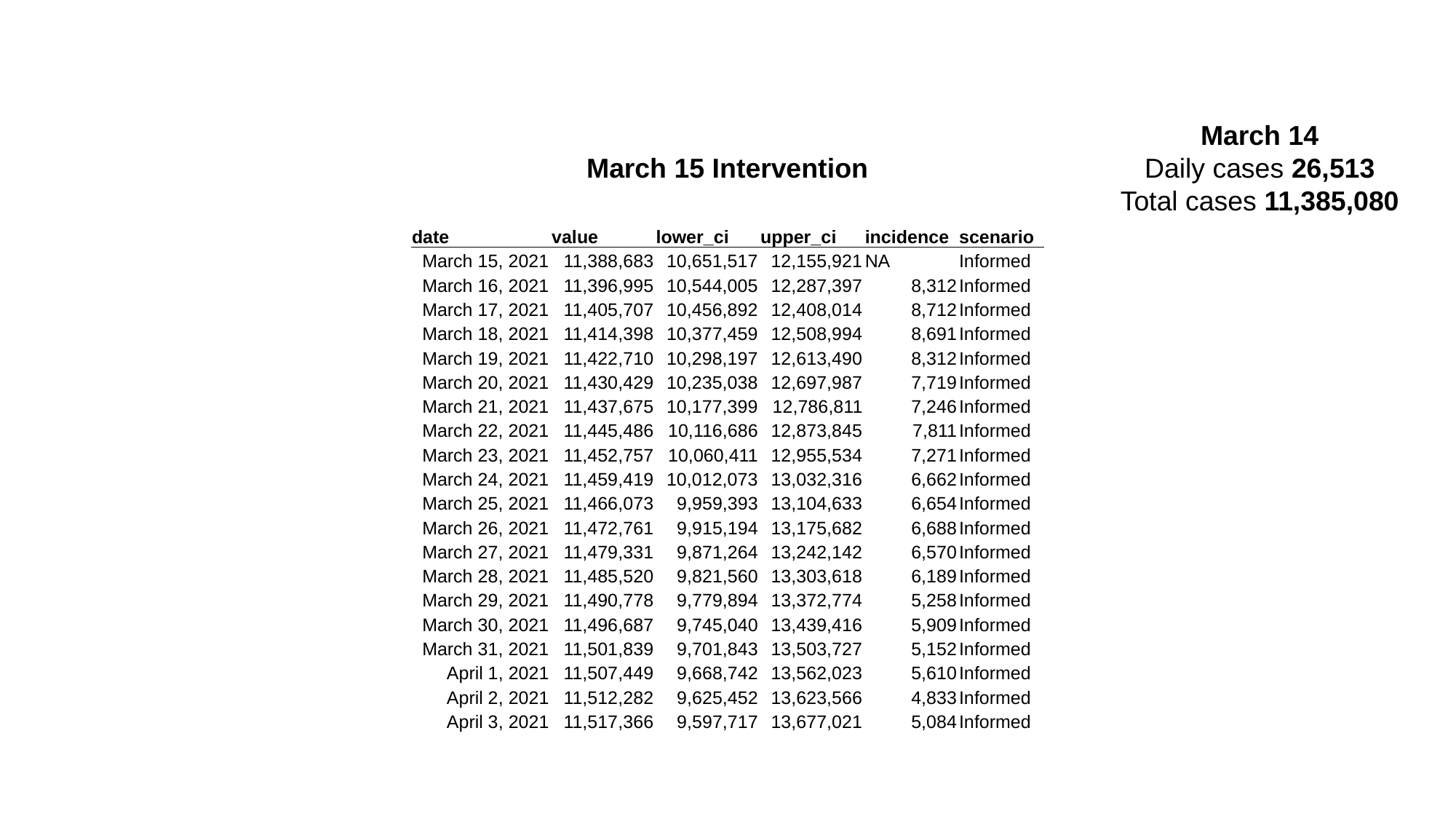

March 14
Daily cases 26,513
Total cases 11,385,080
March 15 Intervention
| date | value | lower\_ci | upper\_ci | incidence | scenario |
| --- | --- | --- | --- | --- | --- |
| March 15, 2021 | 11,388,683 | 10,651,517 | 12,155,921 | NA | Informed |
| March 16, 2021 | 11,396,995 | 10,544,005 | 12,287,397 | 8,312 | Informed |
| March 17, 2021 | 11,405,707 | 10,456,892 | 12,408,014 | 8,712 | Informed |
| March 18, 2021 | 11,414,398 | 10,377,459 | 12,508,994 | 8,691 | Informed |
| March 19, 2021 | 11,422,710 | 10,298,197 | 12,613,490 | 8,312 | Informed |
| March 20, 2021 | 11,430,429 | 10,235,038 | 12,697,987 | 7,719 | Informed |
| March 21, 2021 | 11,437,675 | 10,177,399 | 12,786,811 | 7,246 | Informed |
| March 22, 2021 | 11,445,486 | 10,116,686 | 12,873,845 | 7,811 | Informed |
| March 23, 2021 | 11,452,757 | 10,060,411 | 12,955,534 | 7,271 | Informed |
| March 24, 2021 | 11,459,419 | 10,012,073 | 13,032,316 | 6,662 | Informed |
| March 25, 2021 | 11,466,073 | 9,959,393 | 13,104,633 | 6,654 | Informed |
| March 26, 2021 | 11,472,761 | 9,915,194 | 13,175,682 | 6,688 | Informed |
| March 27, 2021 | 11,479,331 | 9,871,264 | 13,242,142 | 6,570 | Informed |
| March 28, 2021 | 11,485,520 | 9,821,560 | 13,303,618 | 6,189 | Informed |
| March 29, 2021 | 11,490,778 | 9,779,894 | 13,372,774 | 5,258 | Informed |
| March 30, 2021 | 11,496,687 | 9,745,040 | 13,439,416 | 5,909 | Informed |
| March 31, 2021 | 11,501,839 | 9,701,843 | 13,503,727 | 5,152 | Informed |
| April 1, 2021 | 11,507,449 | 9,668,742 | 13,562,023 | 5,610 | Informed |
| April 2, 2021 | 11,512,282 | 9,625,452 | 13,623,566 | 4,833 | Informed |
| April 3, 2021 | 11,517,366 | 9,597,717 | 13,677,021 | 5,084 | Informed |